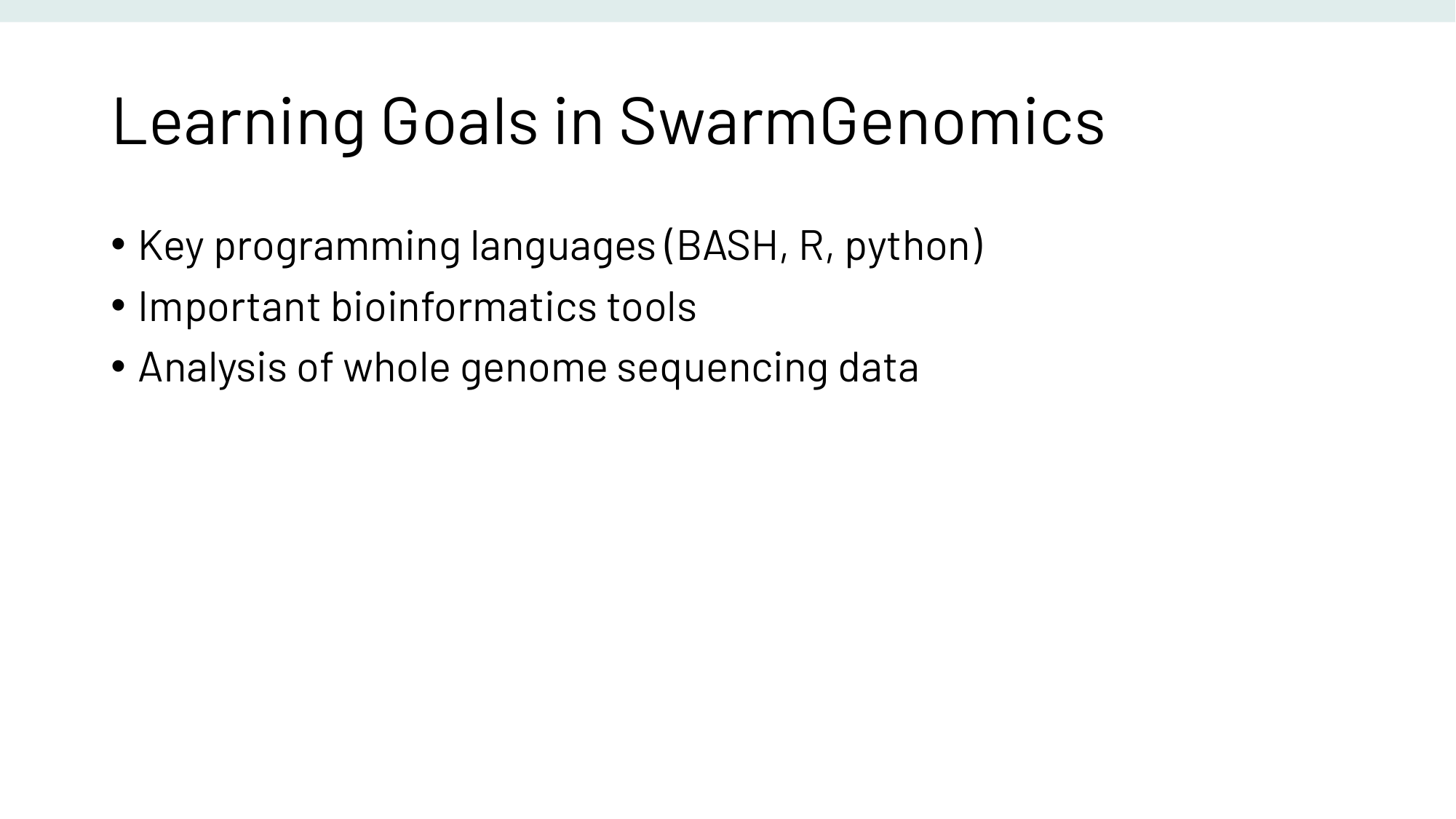

# Learning Goals in SwarmGenomics
Key programming languages (BASH, R, python)
Important bioinformatics tools
Analysis of whole genome sequencing data